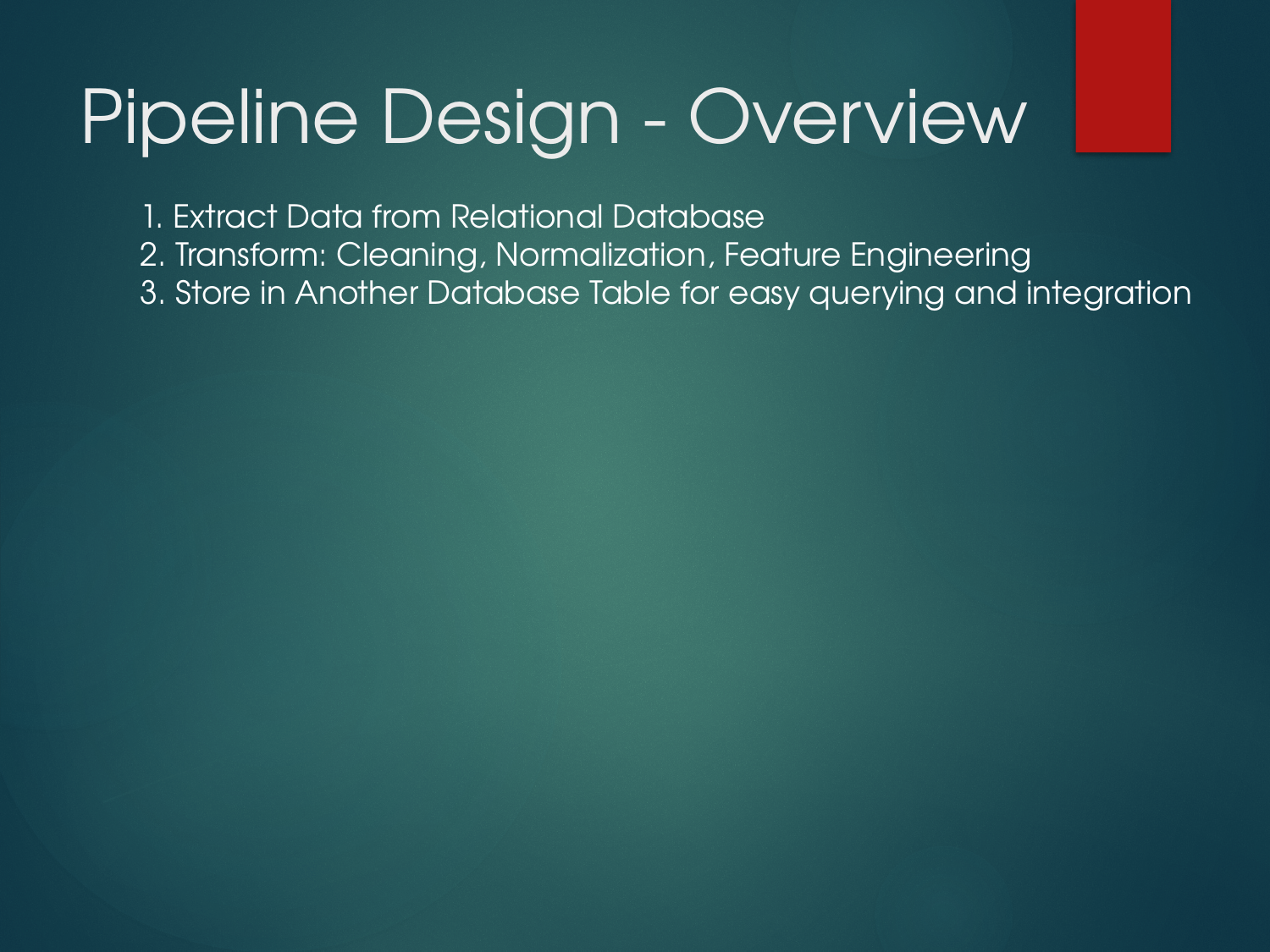

# Pipeline Design - Overview
1. Extract Data from Relational Database
2. Transform: Cleaning, Normalization, Feature Engineering
3. Store in Another Database Table for easy querying and integration